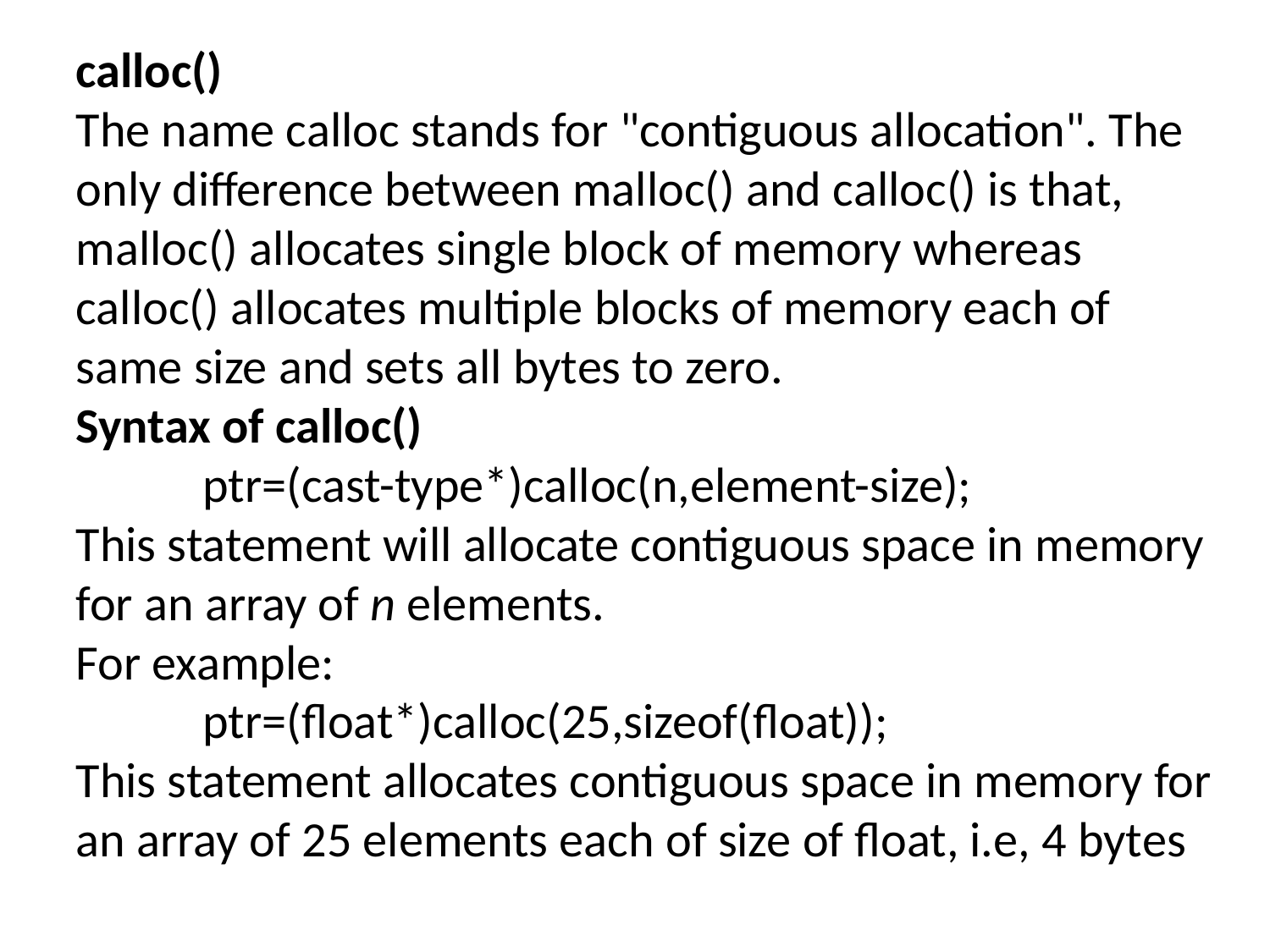

calloc()
The name calloc stands for "contiguous allocation". The only difference between malloc() and calloc() is that, malloc() allocates single block of memory whereas calloc() allocates multiple blocks of memory each of same size and sets all bytes to zero.
Syntax of calloc()
ptr=(cast-type*)calloc(n,element-size);
This statement will allocate contiguous space in memory for an array of n elements.
For example:
ptr=(float*)calloc(25,sizeof(float));
This statement allocates contiguous space in memory for an array of 25 elements each of size of float, i.e, 4 bytes